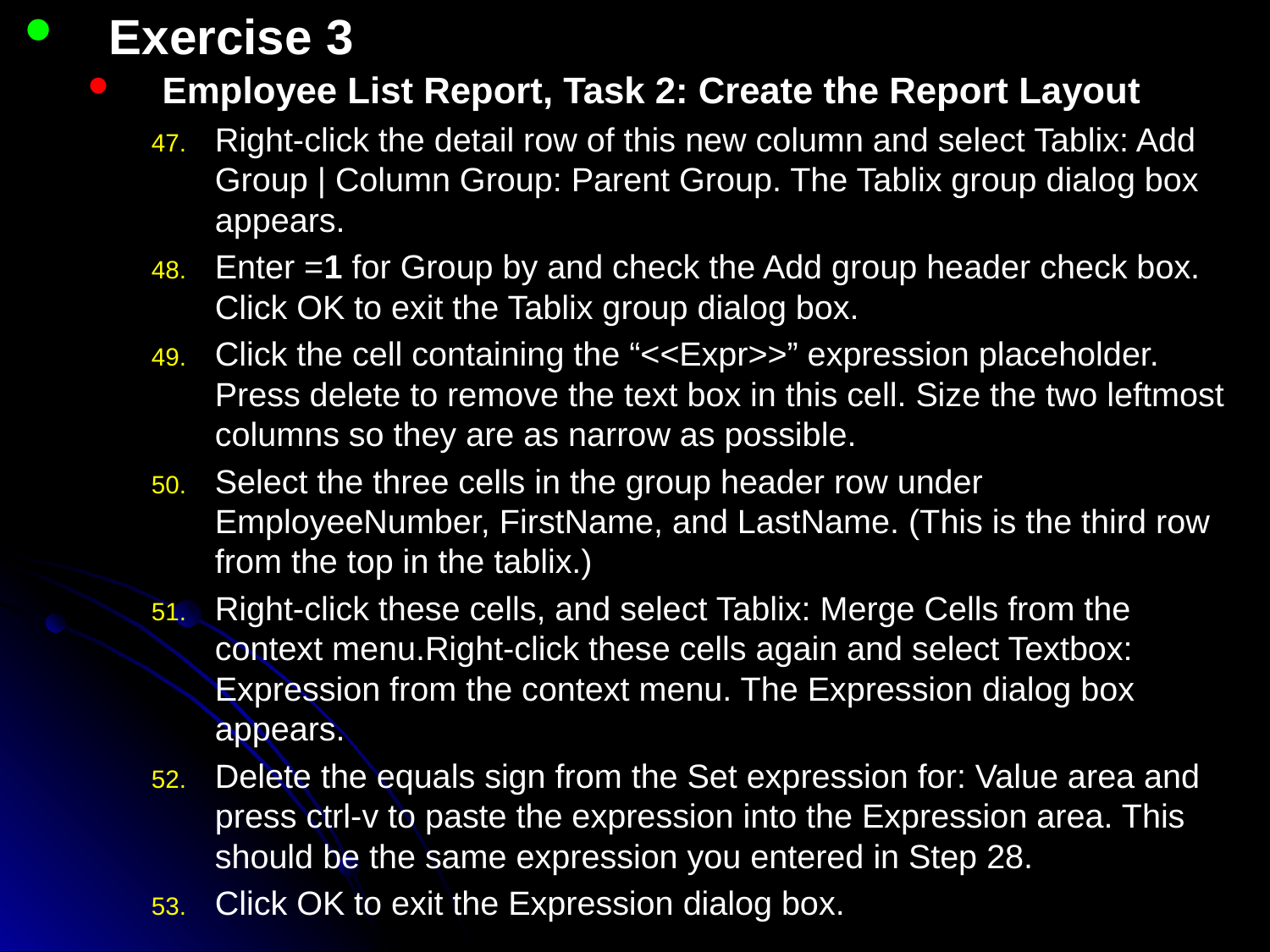

Exercise 3
Employee List Report, Task 2: Create the Report Layout
Right-click the detail row of this new column and select Tablix: Add Group | Column Group: Parent Group. The Tablix group dialog box appears.
Enter =1 for Group by and check the Add group header check box. Click OK to exit the Tablix group dialog box.
Click the cell containing the “<<Expr>>” expression placeholder. Press delete to remove the text box in this cell. Size the two leftmost columns so they are as narrow as possible.
Select the three cells in the group header row under EmployeeNumber, FirstName, and LastName. (This is the third row from the top in the tablix.)
Right-click these cells, and select Tablix: Merge Cells from the context menu.Right-click these cells again and select Textbox: Expression from the context menu. The Expression dialog box appears.
Delete the equals sign from the Set expression for: Value area and press ctrl-v to paste the expression into the Expression area. This should be the same expression you entered in Step 28.
Click OK to exit the Expression dialog box.